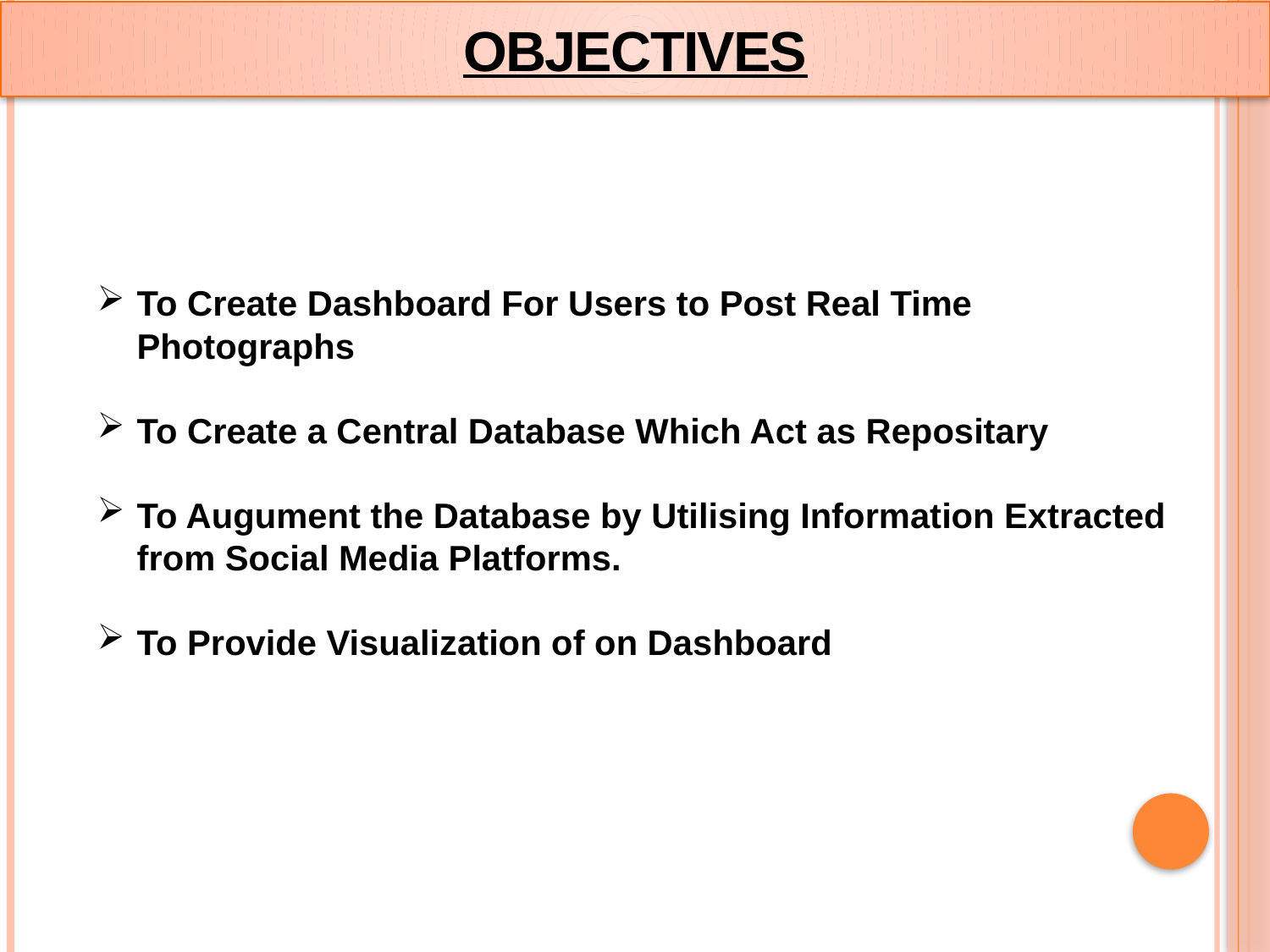

# Objectives

To Create Dashboard For Users to Post Real Time Photographs

To Create a Central Database Which Act as Repositary

To Augument the Database by Utilising Information Extracted from Social Media Platforms.

To Provide Visualization of on Dashboard